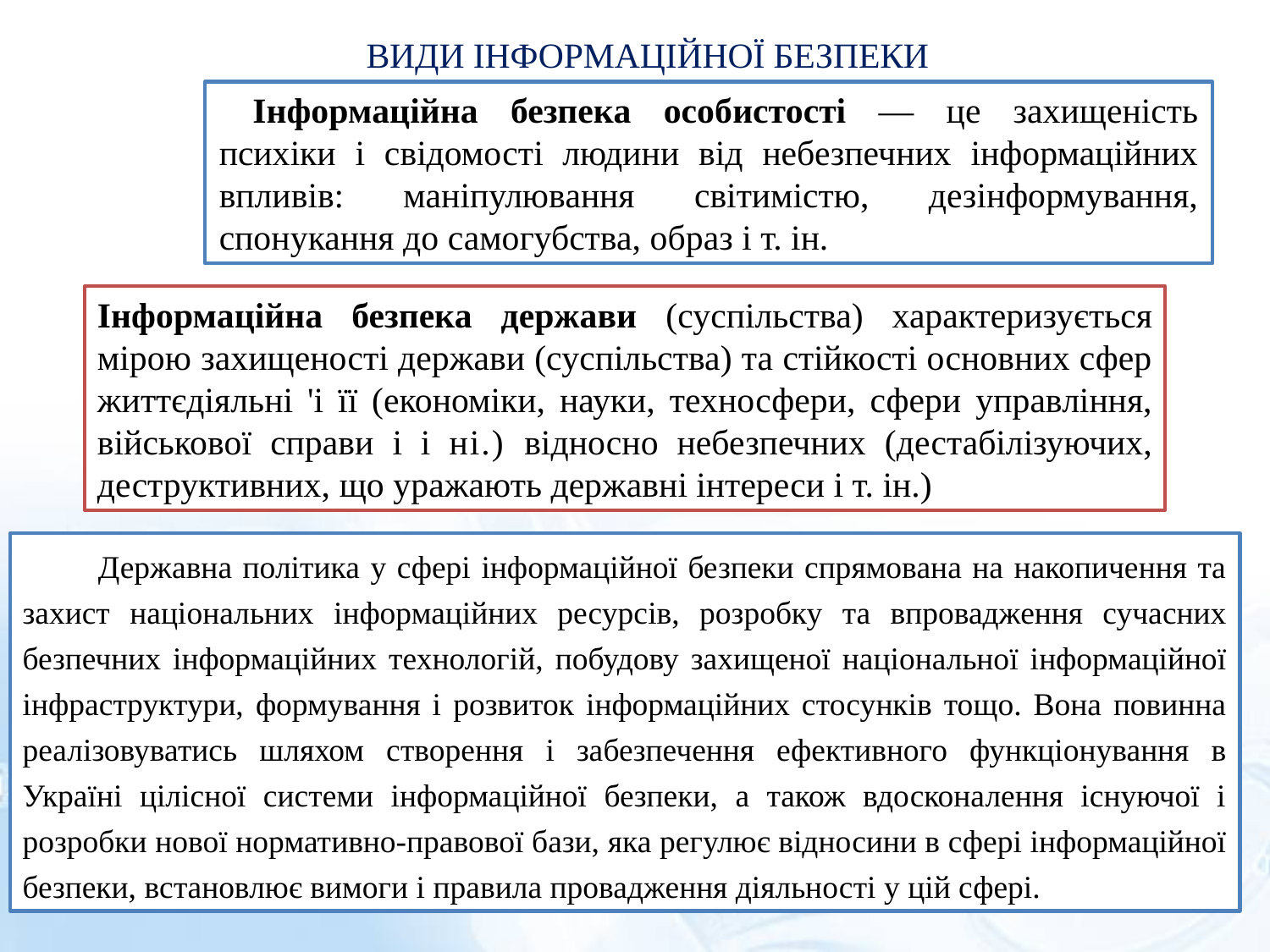

ВИДИ ІНФОРМАЦІЙНОЇ БЕЗПЕКИ
Інформаційна безпека особистості — це захищеність психіки і свідомості людини від небезпечних інформаційних впливів: маніпулювання сві­тимістю, дезінформування, спонукання до самогубства, образ і т. ін.
Інформаційна безпека держави (суспільства) характеризується мірою захищеності держави (суспільства) та стійкості основних сфер життєдіяль­ні 'і її (економіки, науки, техносфери, сфери управління, військової справи і і ні.) відносно небезпечних (дестабілізуючих, деструктивних, що уражають державні інтереси і т. ін.)
Державна політика у сфері інформаційної безпеки спрямована на накопичення та захист національних інформаційних ресурсів, розробку та впровадження сучасних безпечних інформаційних технологій, побудову захищеної національної інформаційної інфраструктури, формування і розвиток інформаційних стосунків тощо. Вона повинна реалізовуватись шляхом створення і забезпечення ефективного функціонування в Україні цілісної системи інформаційної безпеки, а також вдосконалення існуючої і розробки нової нормативно-правової бази, яка регулює відносини в сфері інформаційної безпеки, встановлює вимоги і правила провадження діяльності у цій сфері.